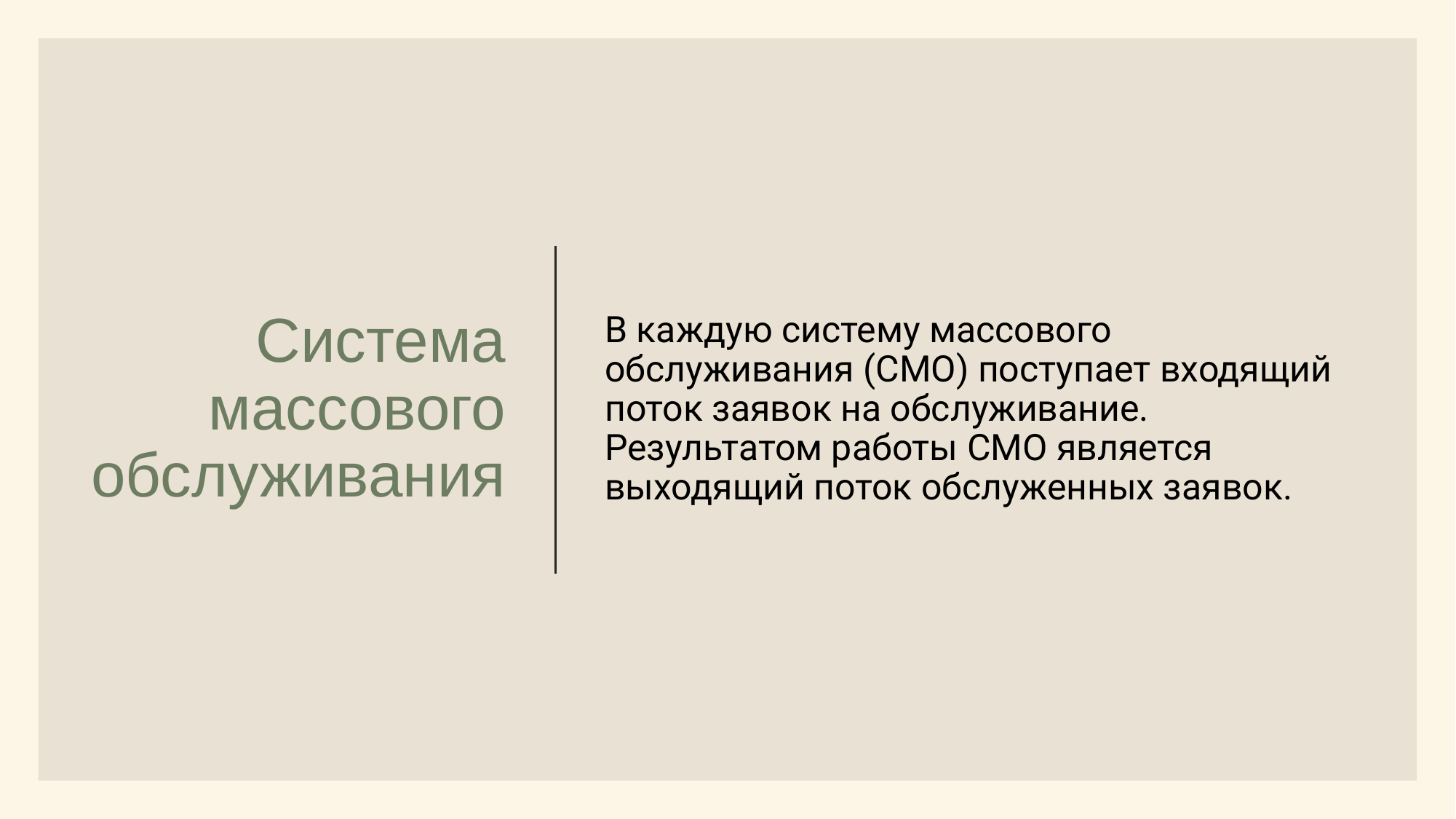

#
Система массового обслуживания
В каждую систему массового обслуживания (СМО) поступает входящий поток заявок на обслуживание. Результатом работы СМО является выходящий поток обслуженных заявок.